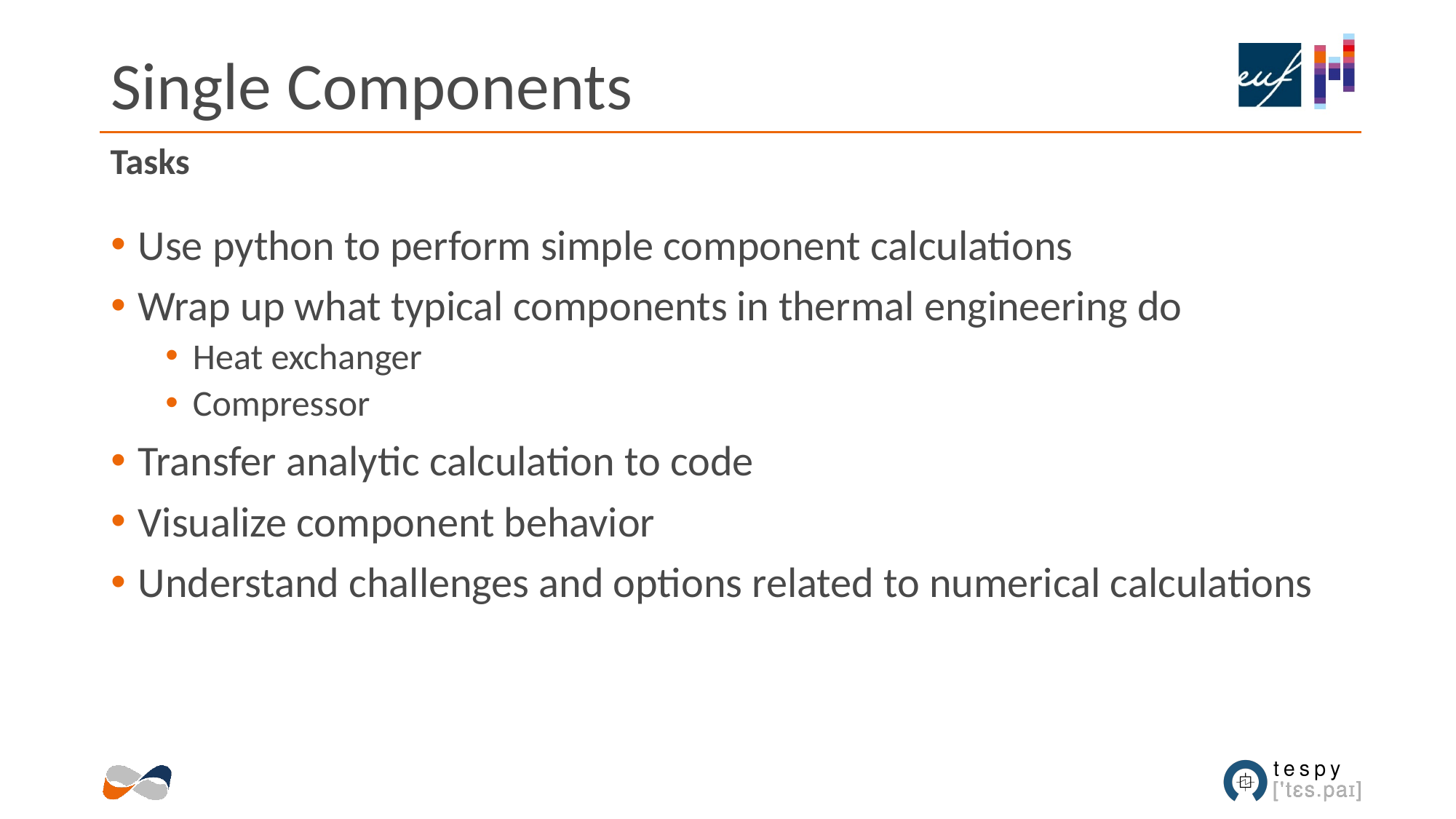

# Single Components
Tasks
Use python to perform simple component calculations
Wrap up what typical components in thermal engineering do
Heat exchanger
Compressor
Transfer analytic calculation to code
Visualize component behavior
Understand challenges and options related to numerical calculations